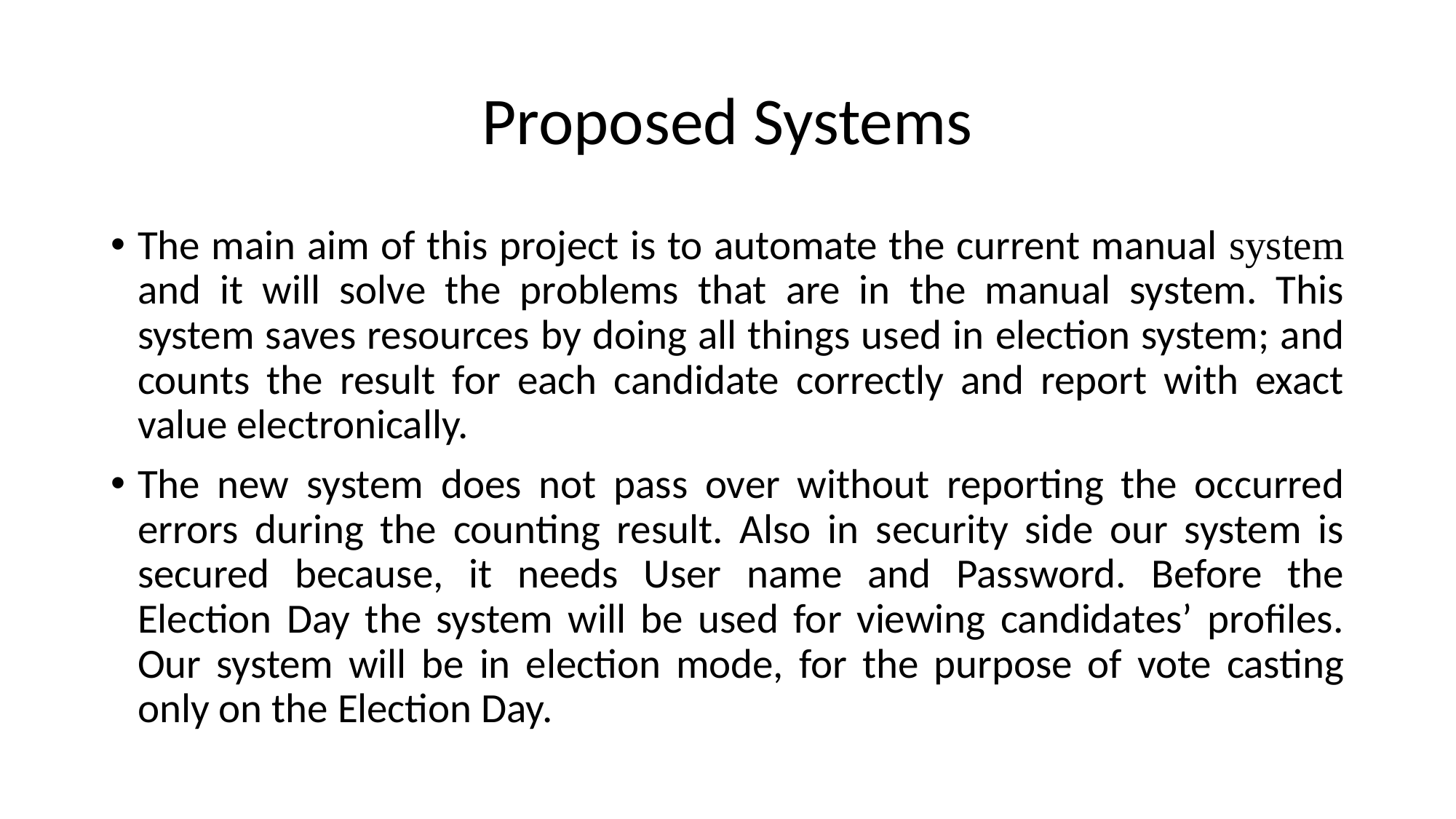

# Proposed Systems
The main aim of this project is to automate the current manual system and it will solve the problems that are in the manual system. This system saves resources by doing all things used in election system; and counts the result for each candidate correctly and report with exact value electronically.
The new system does not pass over without reporting the occurred errors during the counting result. Also in security side our system is secured because, it needs User name and Password. Before the Election Day the system will be used for viewing candidates’ profiles. Our system will be in election mode, for the purpose of vote casting only on the Election Day.